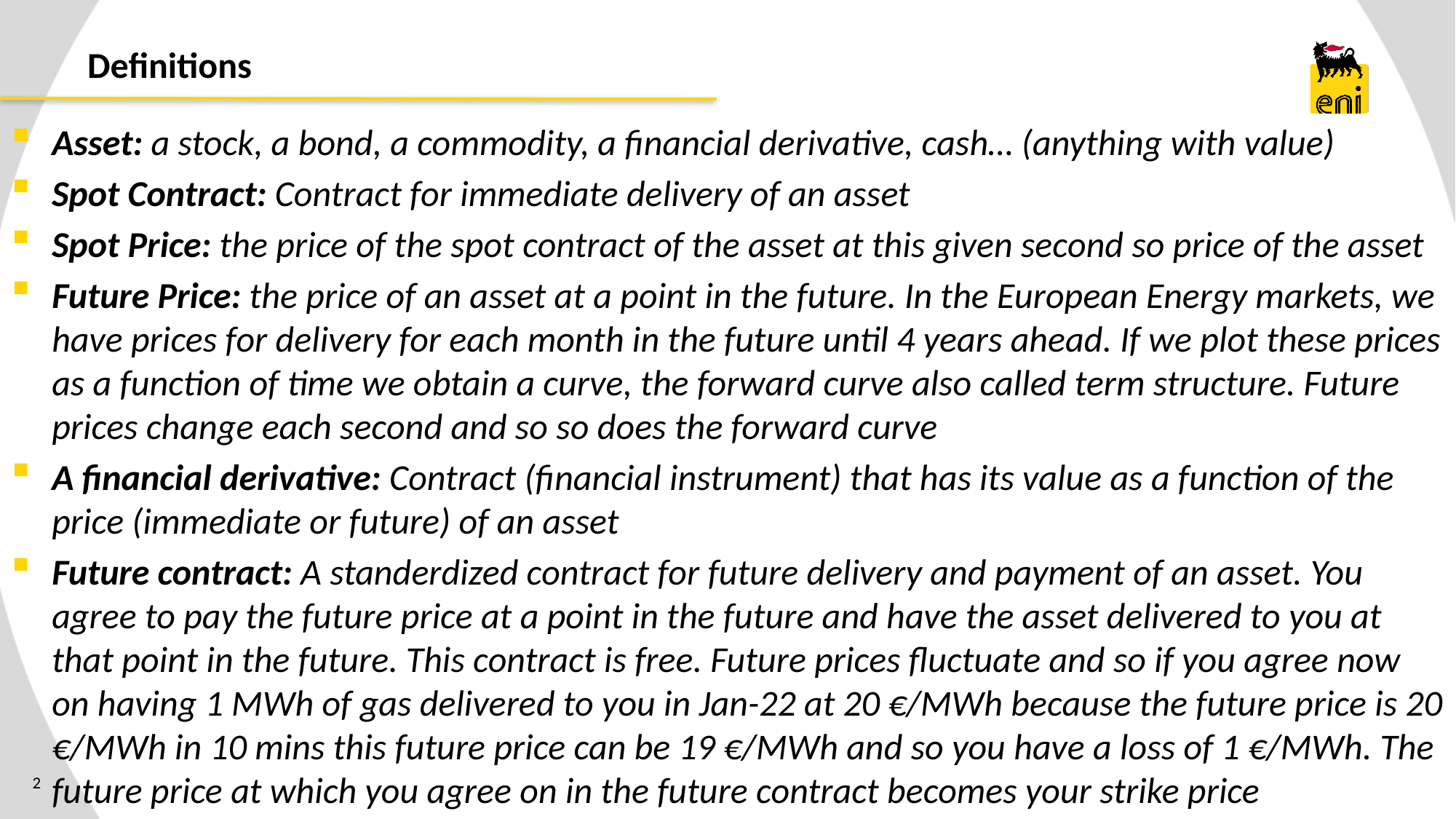

# Definitions
Asset: a stock, a bond, a commodity, a financial derivative, cash… (anything with value)
Spot Contract: Contract for immediate delivery of an asset
Spot Price: the price of the spot contract of the asset at this given second so price of the asset
Future Price: the price of an asset at a point in the future. In the European Energy markets, we have prices for delivery for each month in the future until 4 years ahead. If we plot these prices as a function of time we obtain a curve, the forward curve also called term structure. Future prices change each second and so so does the forward curve
A financial derivative: Contract (financial instrument) that has its value as a function of the price (immediate or future) of an asset
Future contract: A standerdized contract for future delivery and payment of an asset. You agree to pay the future price at a point in the future and have the asset delivered to you at that point in the future. This contract is free. Future prices fluctuate and so if you agree now on having 1 MWh of gas delivered to you in Jan-22 at 20 €/MWh because the future price is 20 €/MWh in 10 mins this future price can be 19 €/MWh and so you have a loss of 1 €/MWh. The future price at which you agree on in the future contract becomes your strike price
2